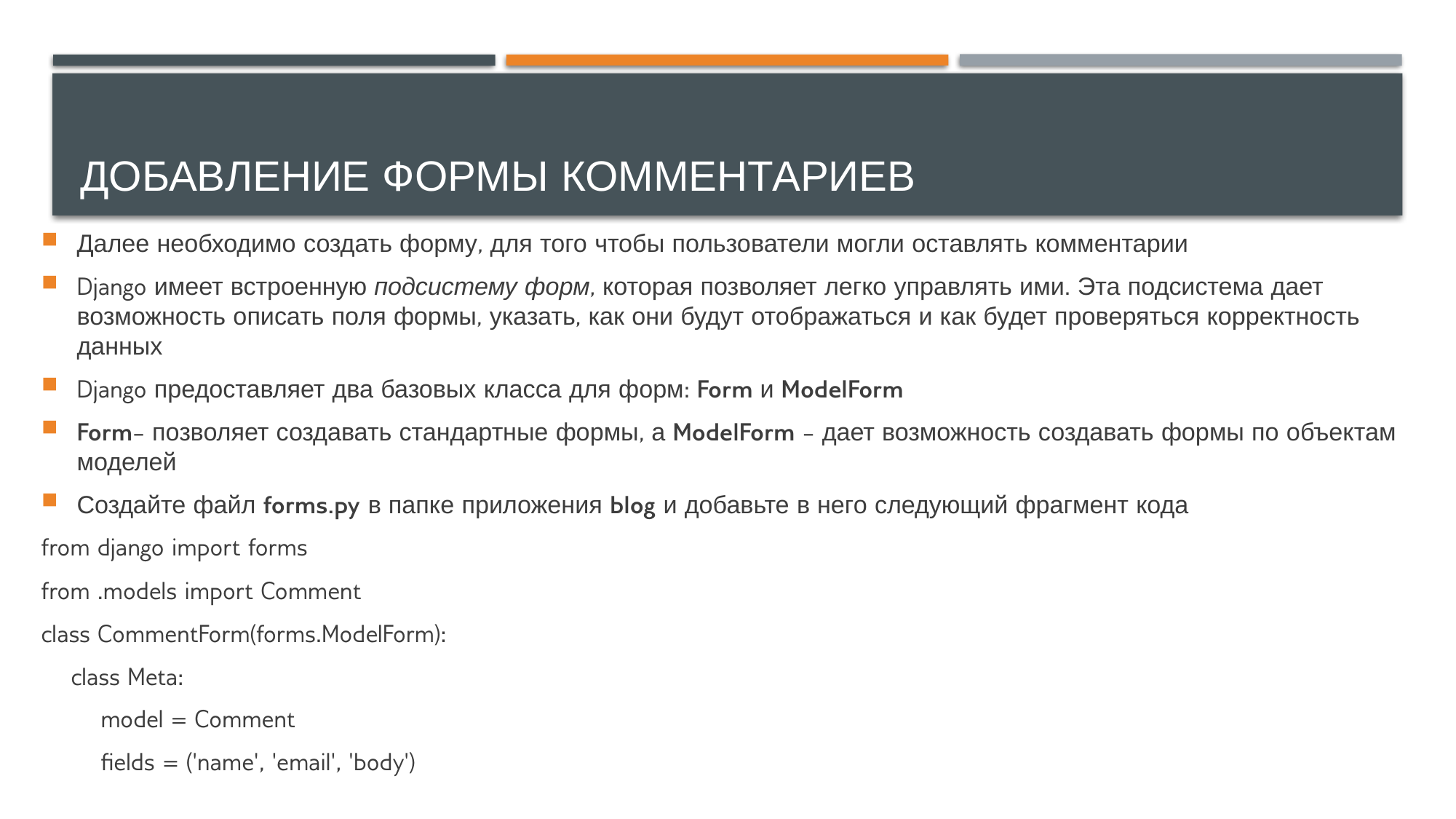

# Добавление формы комментариев
Далее необходимо создать форму, для того чтобы пользователи могли оставлять комментарии
Django имеет встроенную подсистему форм, которая позволяет легко управлять ими. Эта подсистема дает возможность описать поля формы, указать, как они будут отображаться и как будет проверяться корректность данных
Django предоставляет два базовых класса для форм: Form и ModelForm
Form– позволяет создавать стандартные формы, а ModelForm – дает возможность создавать формы по объектам моделей
Создайте файл forms.py в папке приложения blog и добавьте в него следующий фрагмент кода
from django import forms
from .models import Comment
class CommentForm(forms.ModelForm):
    class Meta:
        model = Comment
        fields = ('name', 'email', 'body')